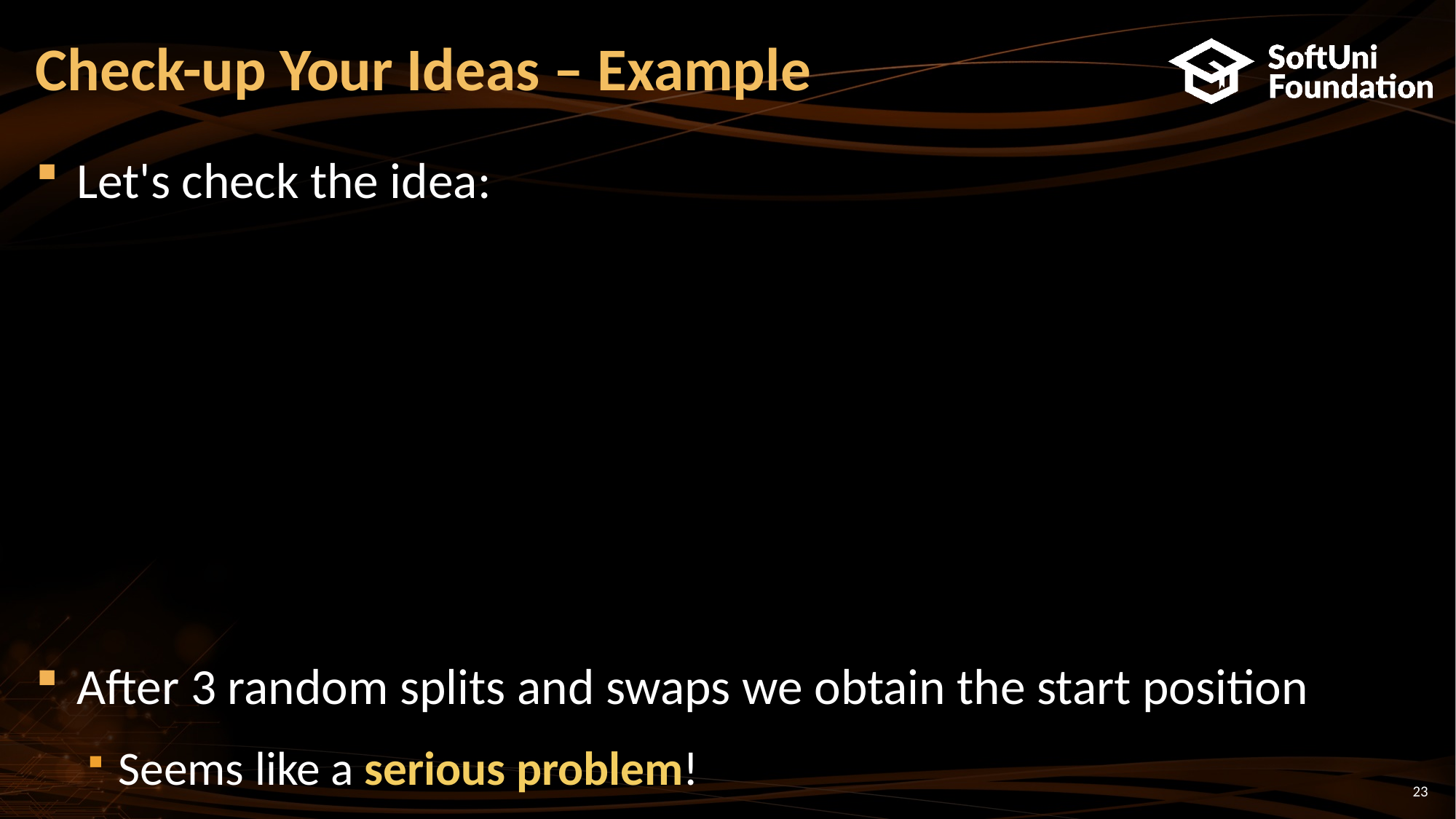

Check-up Your Ideas – Example
Let's check the idea:

After 3 random splits and swaps we obtain the start position
Seems like a serious problem!

23